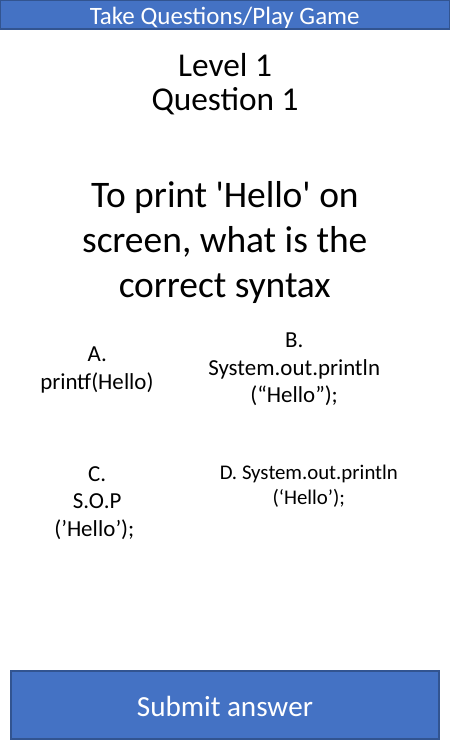

Take Questions/Play Game
Level 1
Question 1
To print 'Hello' on screen, what is the correct syntax
B.
System.out.println
(“Hello”);
A. printf(Hello)
C.
S.O.P
(’Hello’);
D. System.out.println
(‘Hello’);

Submit answer